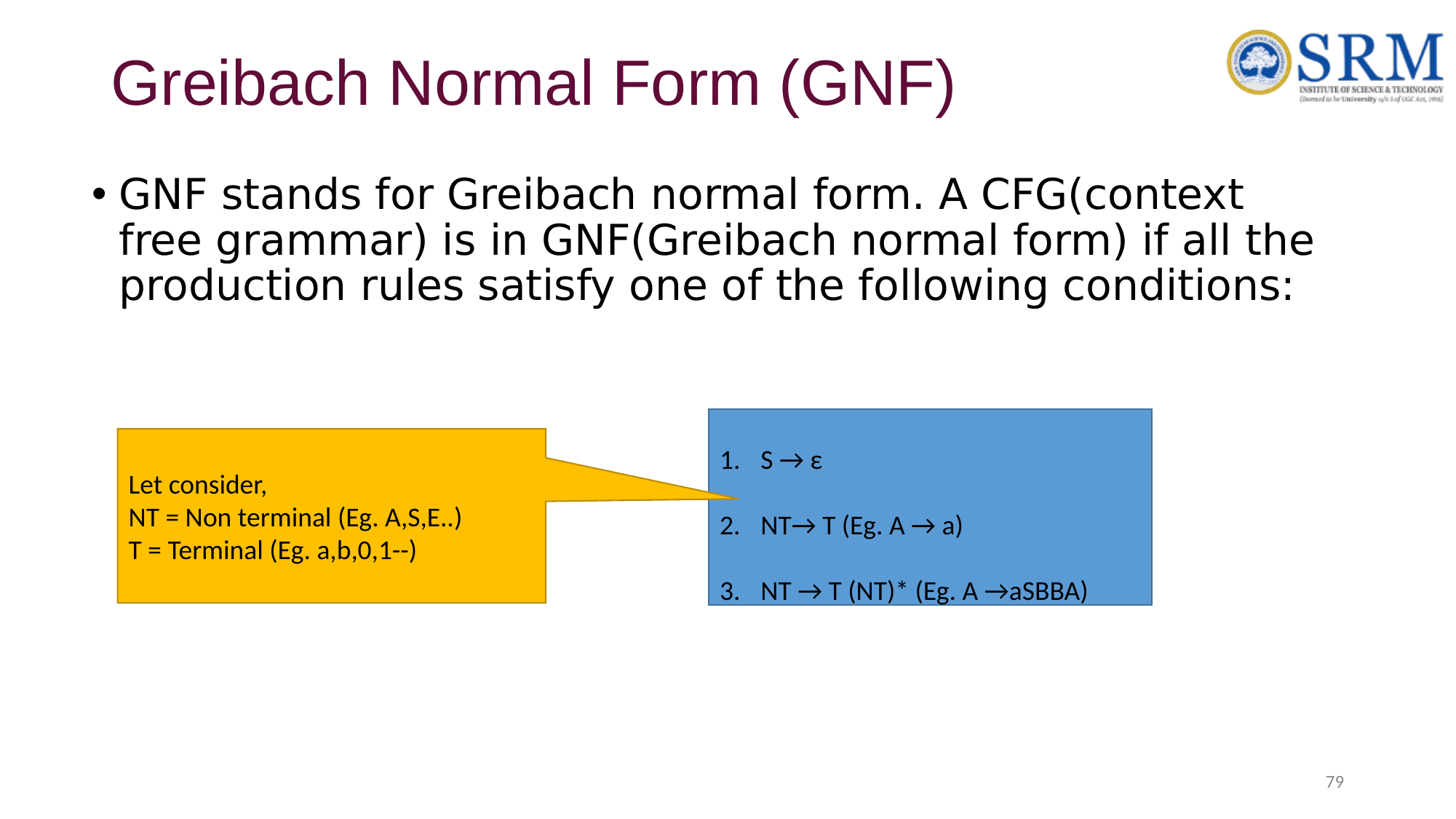

# Greibach Normal Form (GNF)
GNF stands for Greibach normal form. A CFG(context free grammar) is in GNF(Greibach normal form) if all the production rules satisfy one of the following conditions:
S → ε
NT→ T (Eg. A → a)
NT → T (NT)* (Eg. A →aSBBA)
Let consider,
NT = Non terminal (Eg. A,S,E..)
T = Terminal (Eg. a,b,0,1--)
79